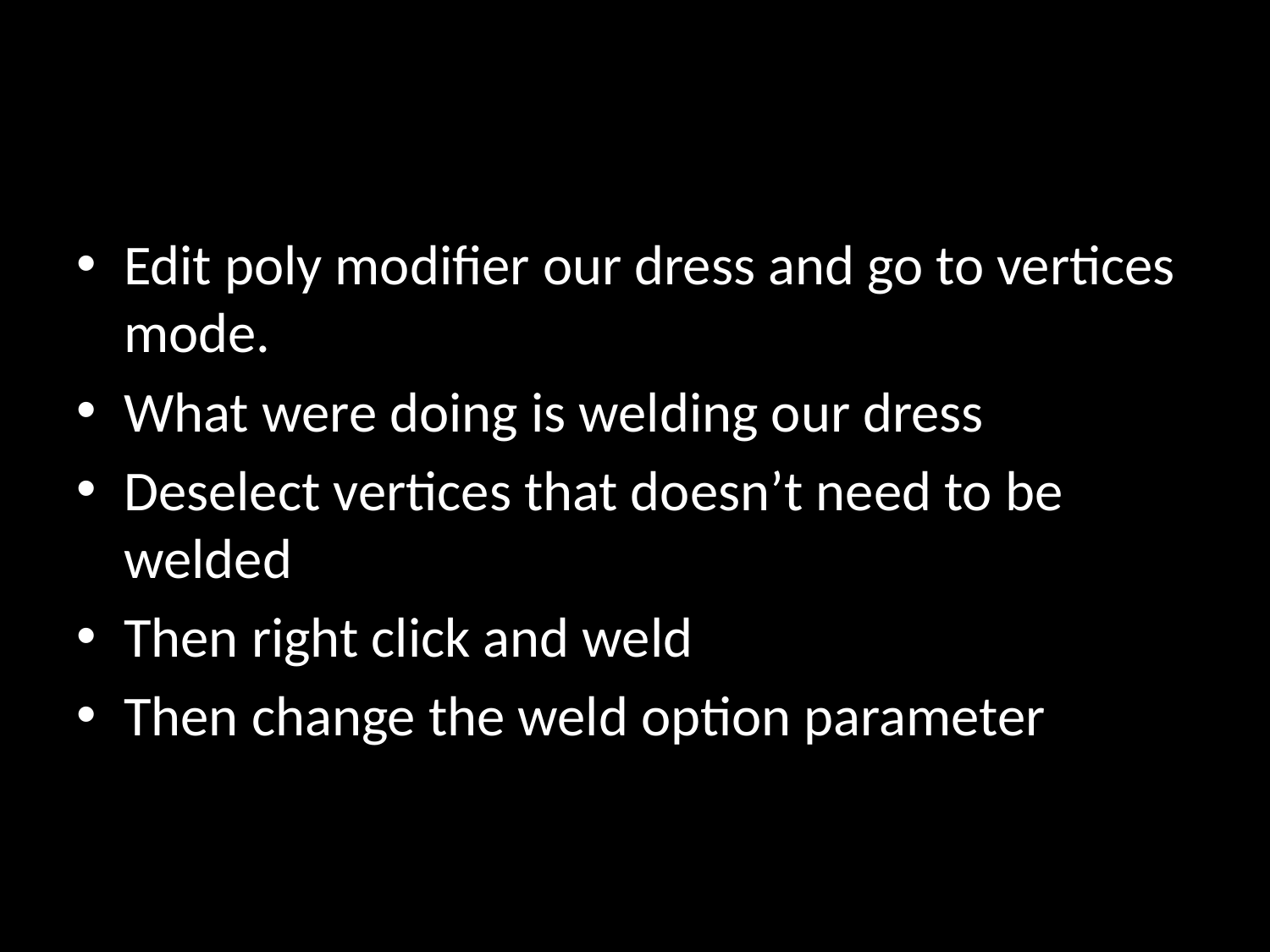

#
Edit poly modifier our dress and go to vertices mode.
What were doing is welding our dress
Deselect vertices that doesn’t need to be welded
Then right click and weld
Then change the weld option parameter